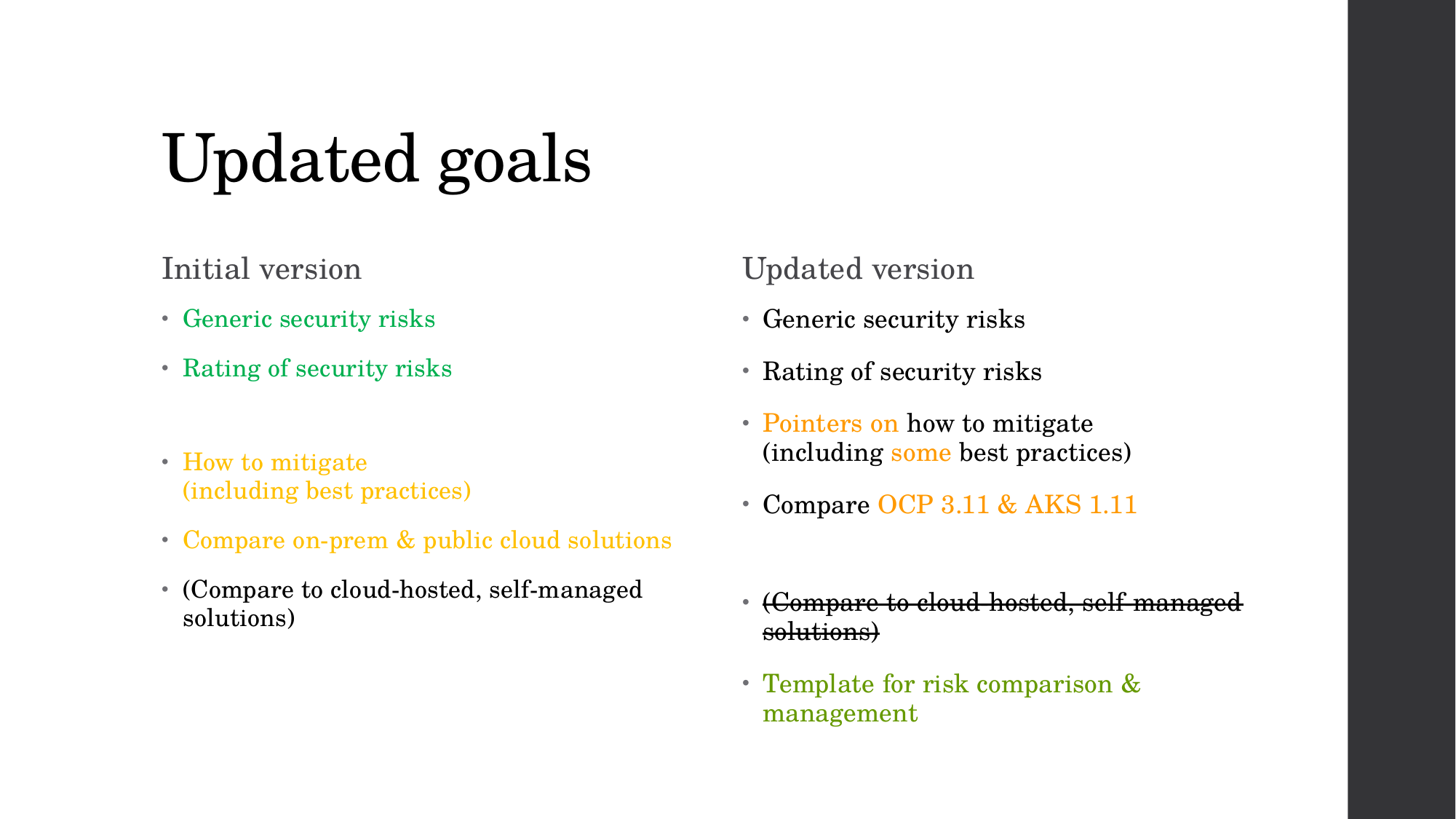

# Updated goals
Initial version
Updated version
Generic security risks
Rating of security risks

How to mitigate
(including best practices)
Compare on-prem & public cloud solutions
(Compare to cloud-hosted, self-managed solutions)

Generic security risks
Rating of security risks
Pointers on how to mitigate
(including some best practices)
Compare OCP 3.11 & AKS 1.11

(Compare to cloud-hosted, self-managed solutions)
Template for risk comparison & management